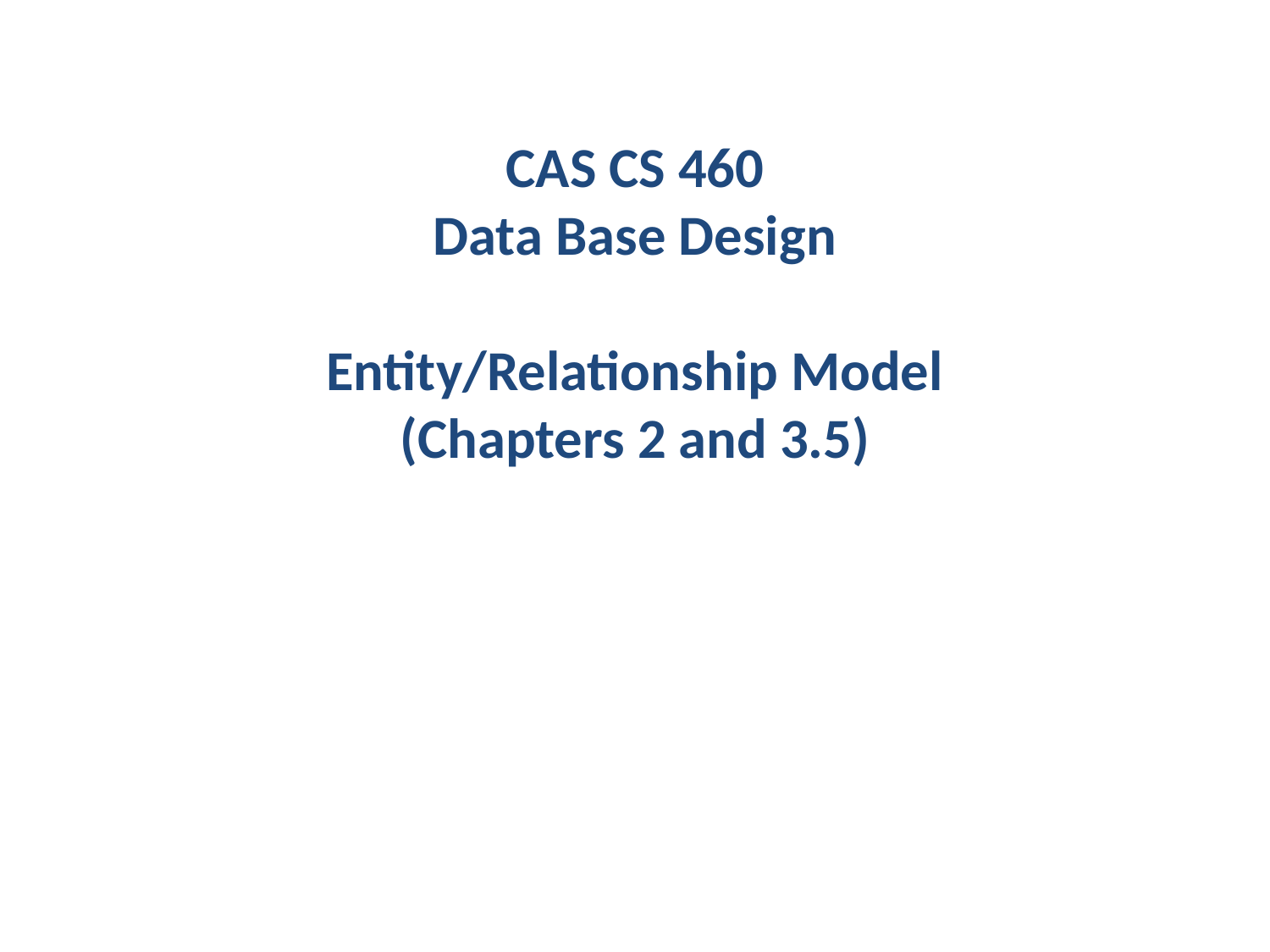

CAS CS 460
Data Base Design

Entity/Relationship Model
(Chapters 2 and 3.5)